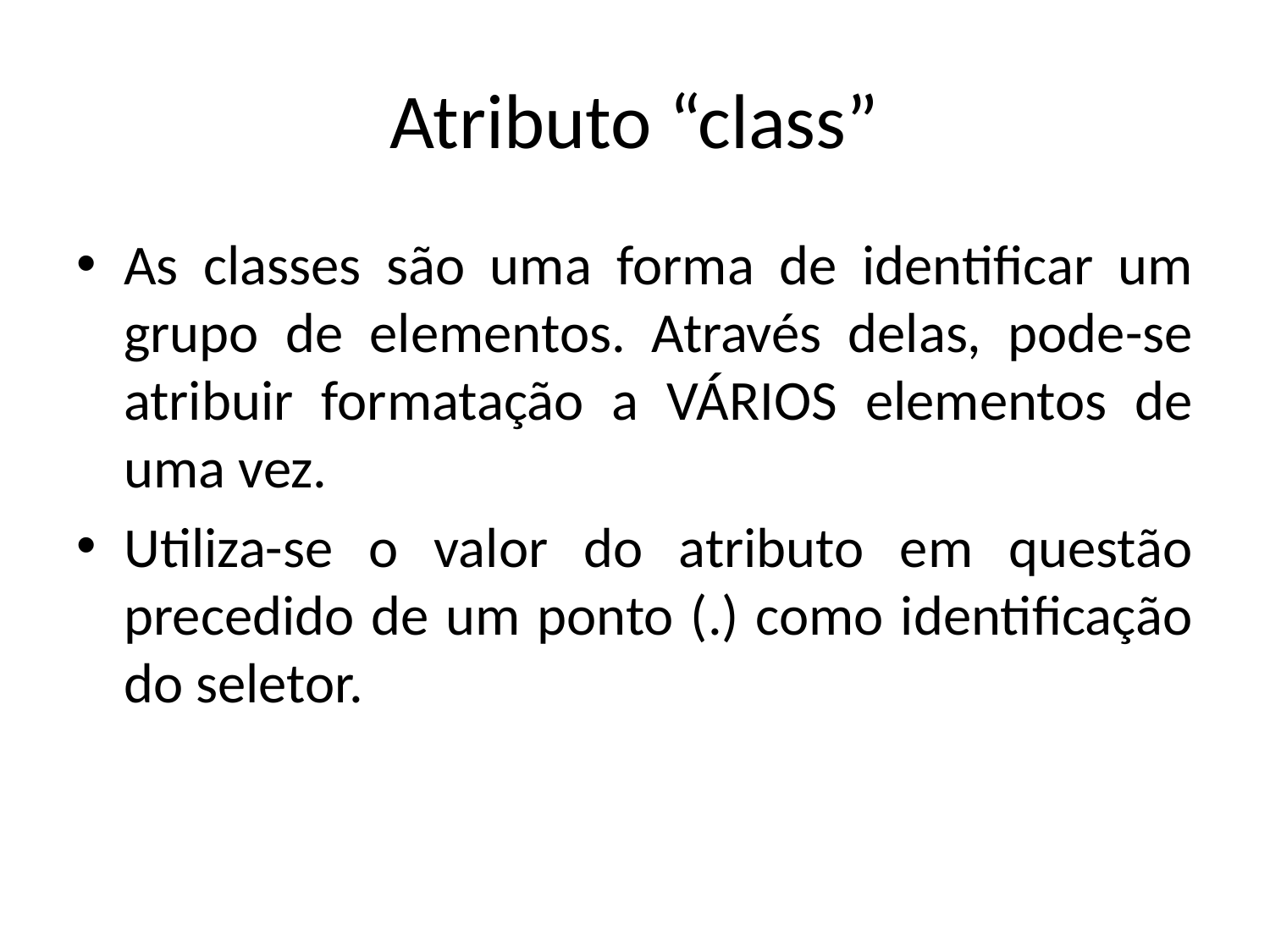

# Atributo “class”
As classes são uma forma de identificar um grupo de elementos. Através delas, pode-se atribuir formatação a VÁRIOS elementos de uma vez.
Utiliza-se o valor do atributo em questão precedido de um ponto (.) como identificação do seletor.